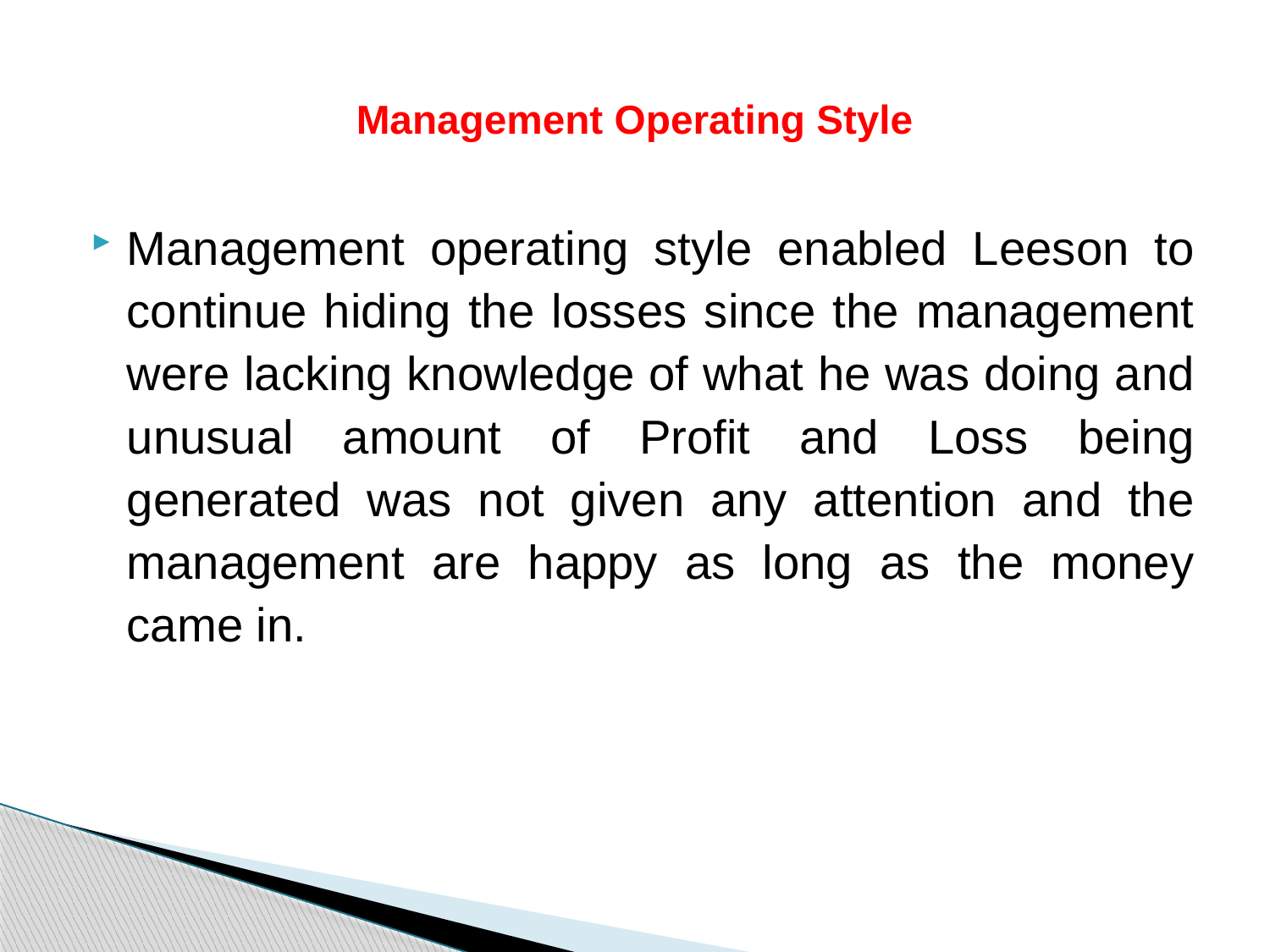

# Management Operating Style
Management operating style enabled Leeson to continue hiding the losses since the management were lacking knowledge of what he was doing and unusual amount of Profit and Loss being generated was not given any attention and the management are happy as long as the money came in.